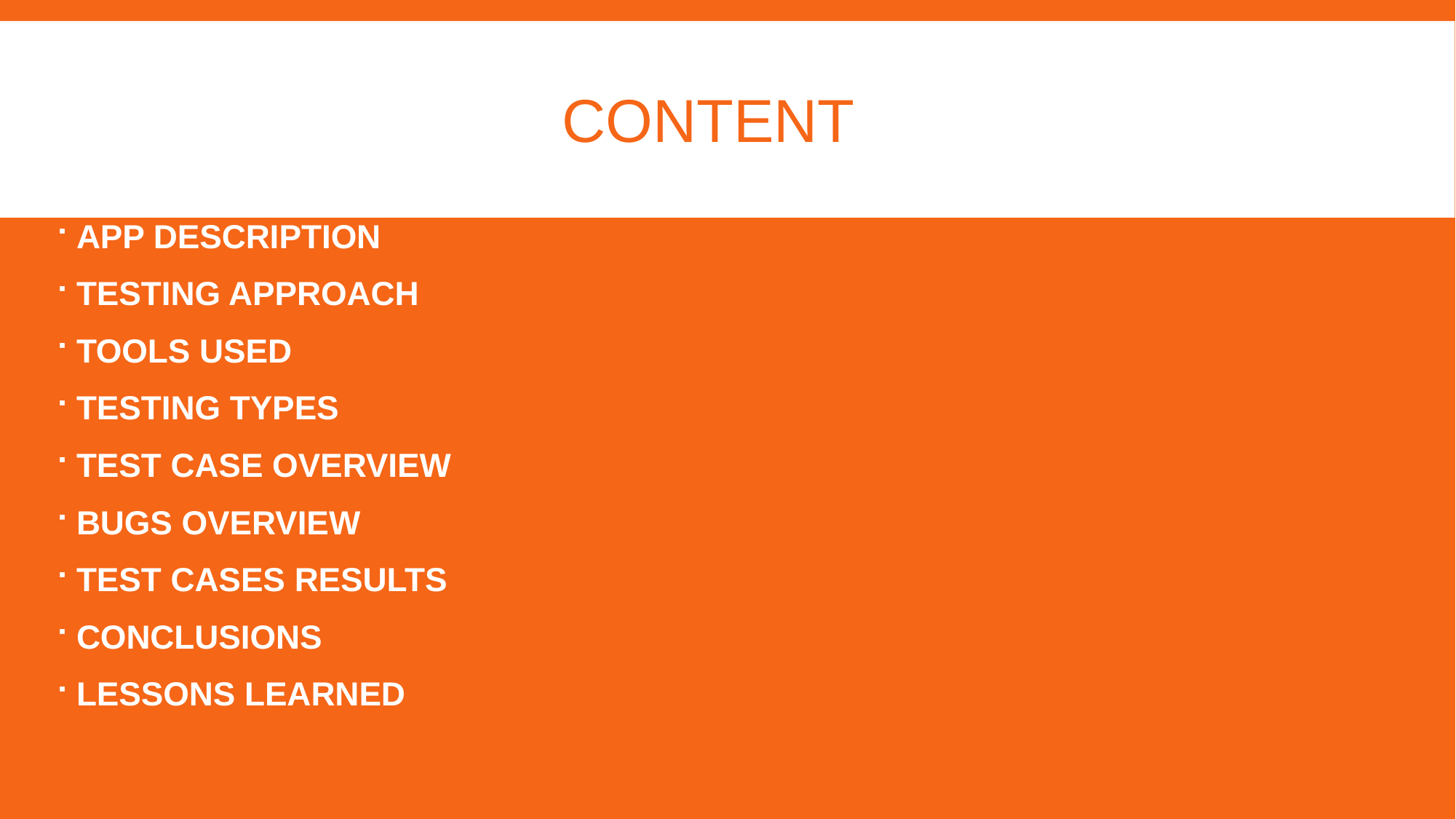

# CONTENT
APP DESCRIPTION
TESTING APPROACH
TOOLS USED
TESTING TYPES
TEST CASE OVERVIEW
BUGS OVERVIEW
TEST CASES RESULTS
CONCLUSIONS
LESSONS LEARNED